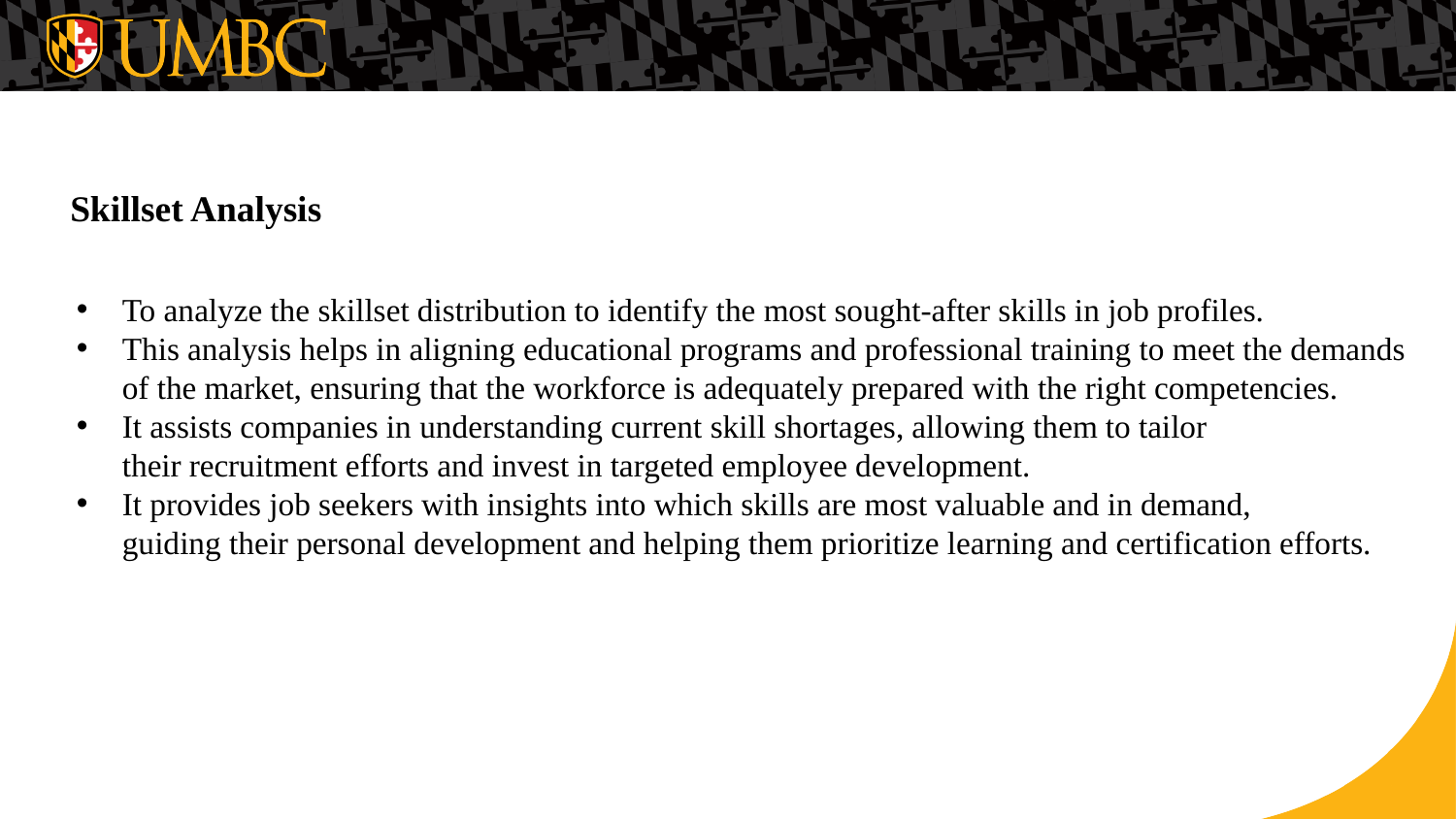

Skillset Analysis
To analyze the skillset distribution to identify the most sought-after skills in job profiles.
This analysis helps in aligning educational programs and professional training to meet the demands
of the market, ensuring that the workforce is adequately prepared with the right competencies.
It assists companies in understanding current skill shortages, allowing them to tailor
their recruitment efforts and invest in targeted employee development.
It provides job seekers with insights into which skills are most valuable and in demand,
guiding their personal development and helping them prioritize learning and certification efforts.